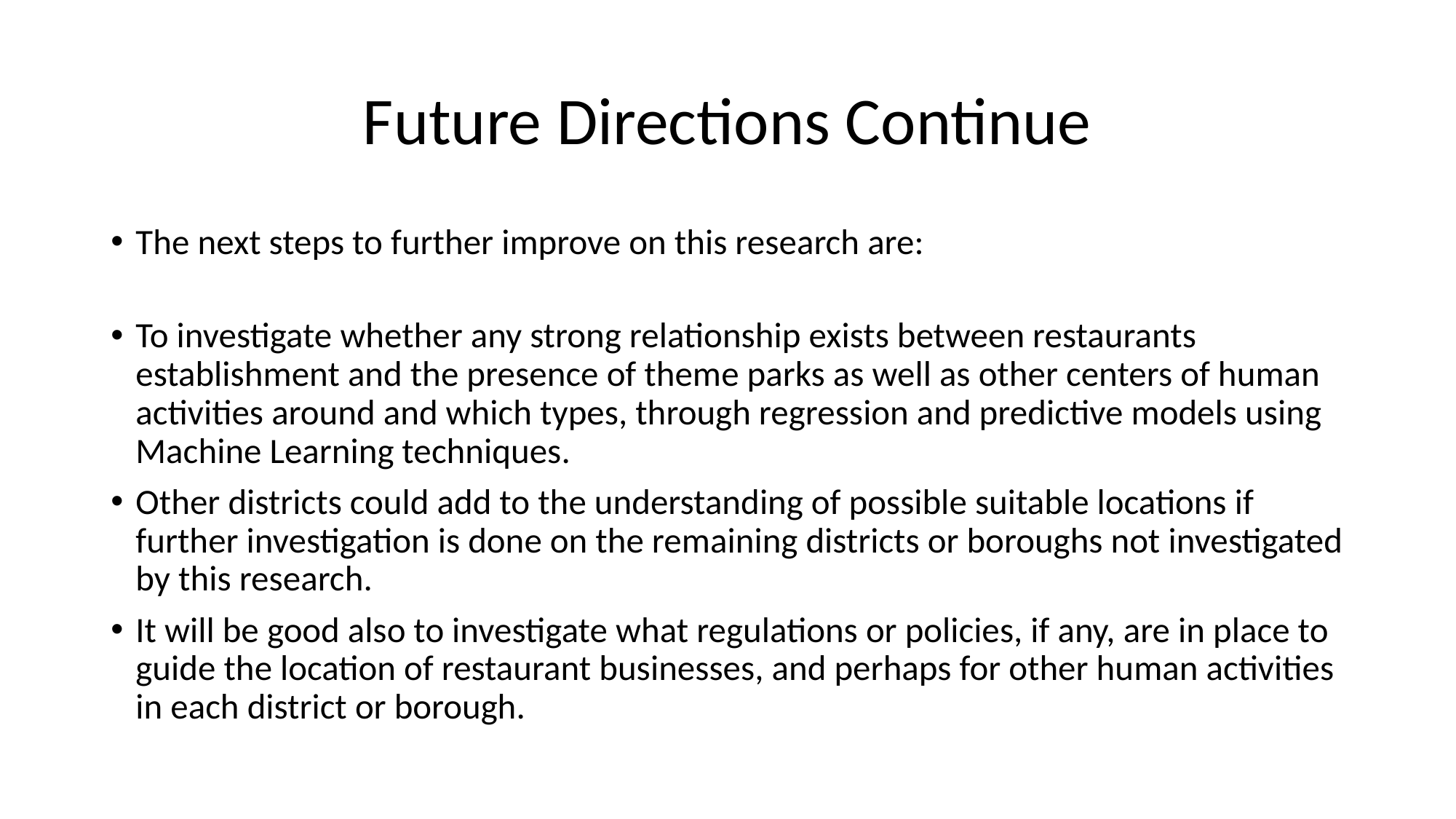

# Future Directions Continue
The next steps to further improve on this research are:
To investigate whether any strong relationship exists between restaurants establishment and the presence of theme parks as well as other centers of human activities around and which types, through regression and predictive models using Machine Learning techniques.
Other districts could add to the understanding of possible suitable locations if further investigation is done on the remaining districts or boroughs not investigated by this research.
It will be good also to investigate what regulations or policies, if any, are in place to guide the location of restaurant businesses, and perhaps for other human activities in each district or borough.